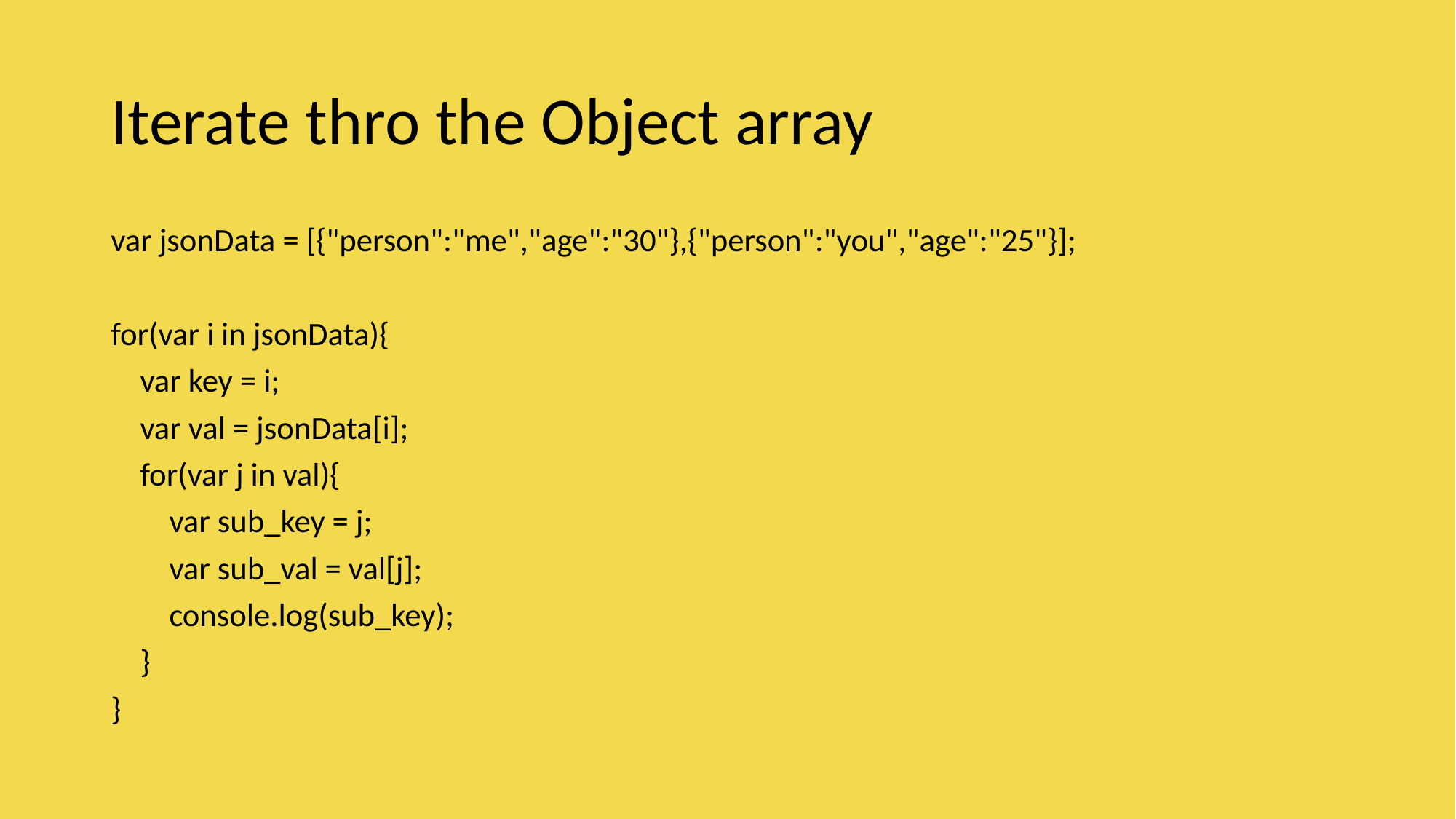

# Iterate thro the Object array
var jsonData = [{"person":"me","age":"30"},{"person":"you","age":"25"}];

for(var i in jsonData){
    var key = i;
    var val = jsonData[i];
    for(var j in val){
        var sub_key = j;
        var sub_val = val[j];
        console.log(sub_key);
    }
}